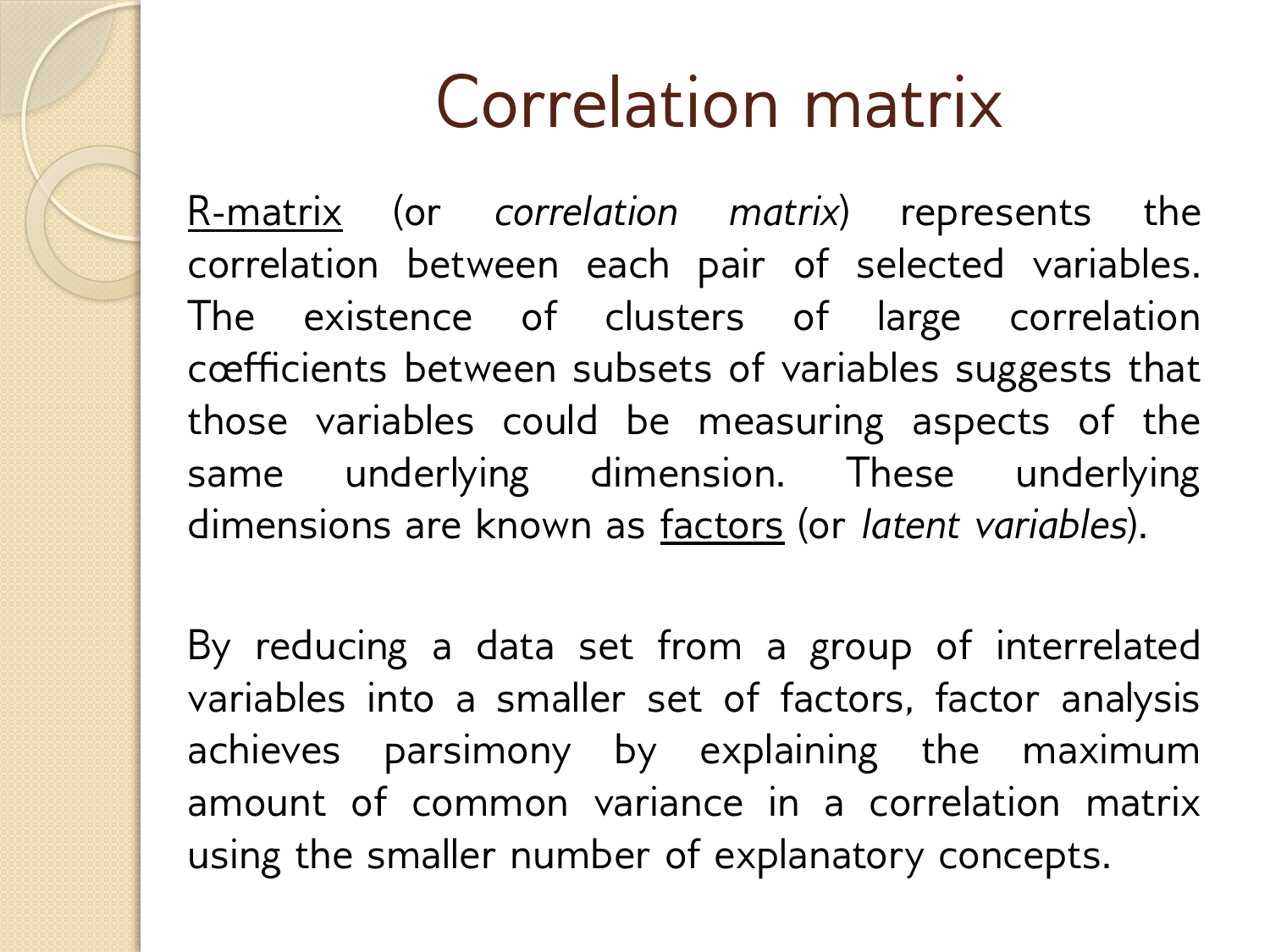

# Correlation matrix
R-matrix (or correlation matrix) represents the correlation between each pair of selected variables. The existence of clusters of large correlation coefficients between subsets of variables suggests that those variables could be measuring aspects of the same underlying dimension. These underlying dimensions are known as factors (or latent variables).

By reducing a data set from a group of interrelated variables into a smaller set of factors, factor analysis achieves parsimony by explaining the maximum amount of common variance in a correlation matrix using the smaller number of explanatory concepts.